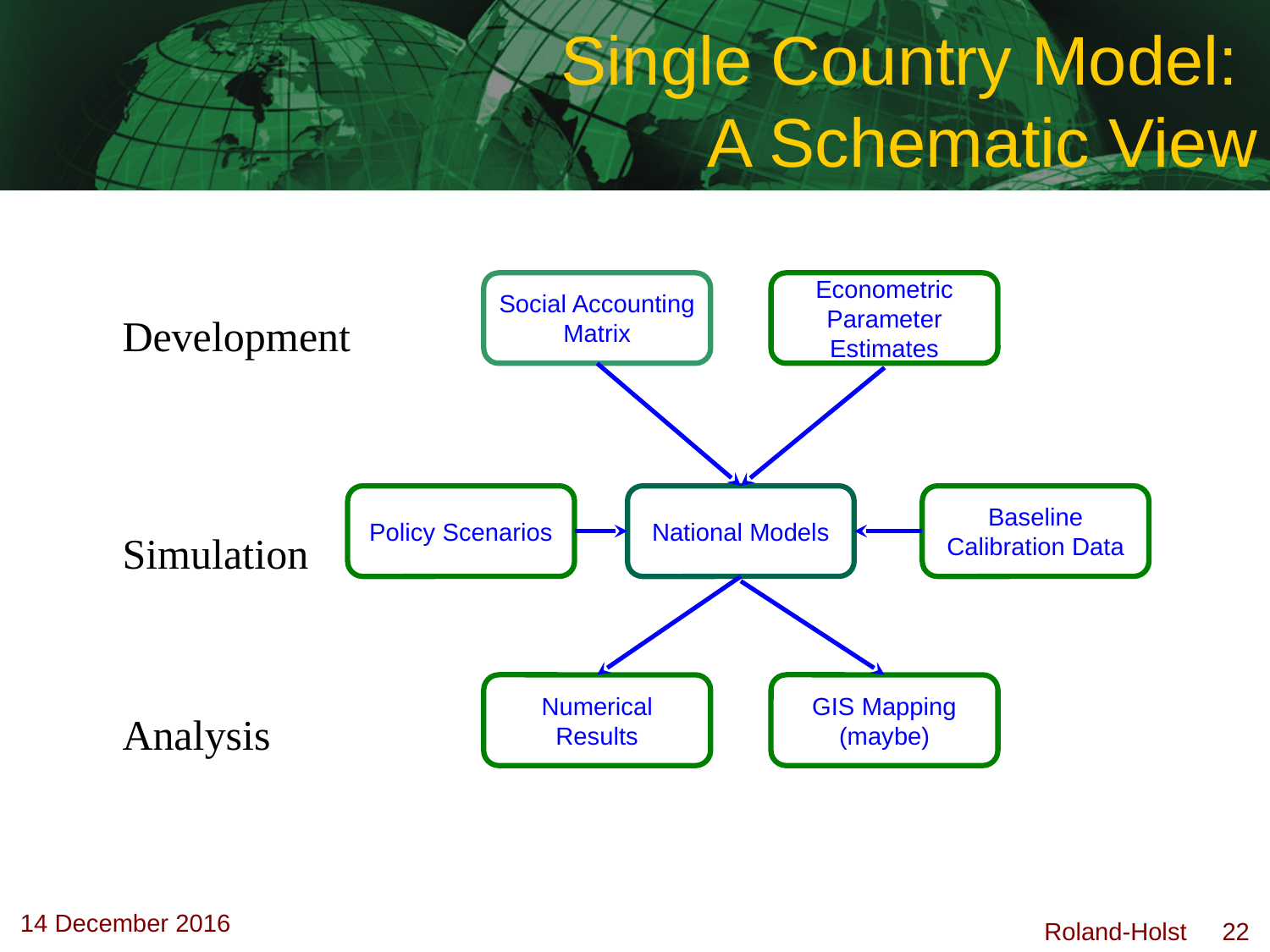

# Single Country Model: A Schematic View
Social Accounting Matrix
Econometric Parameter Estimates
Development

Policy Scenarios

National Models
Baseline Calibration Data
Simulation
Numerical Results
GIS Mapping
(maybe)
Analysis